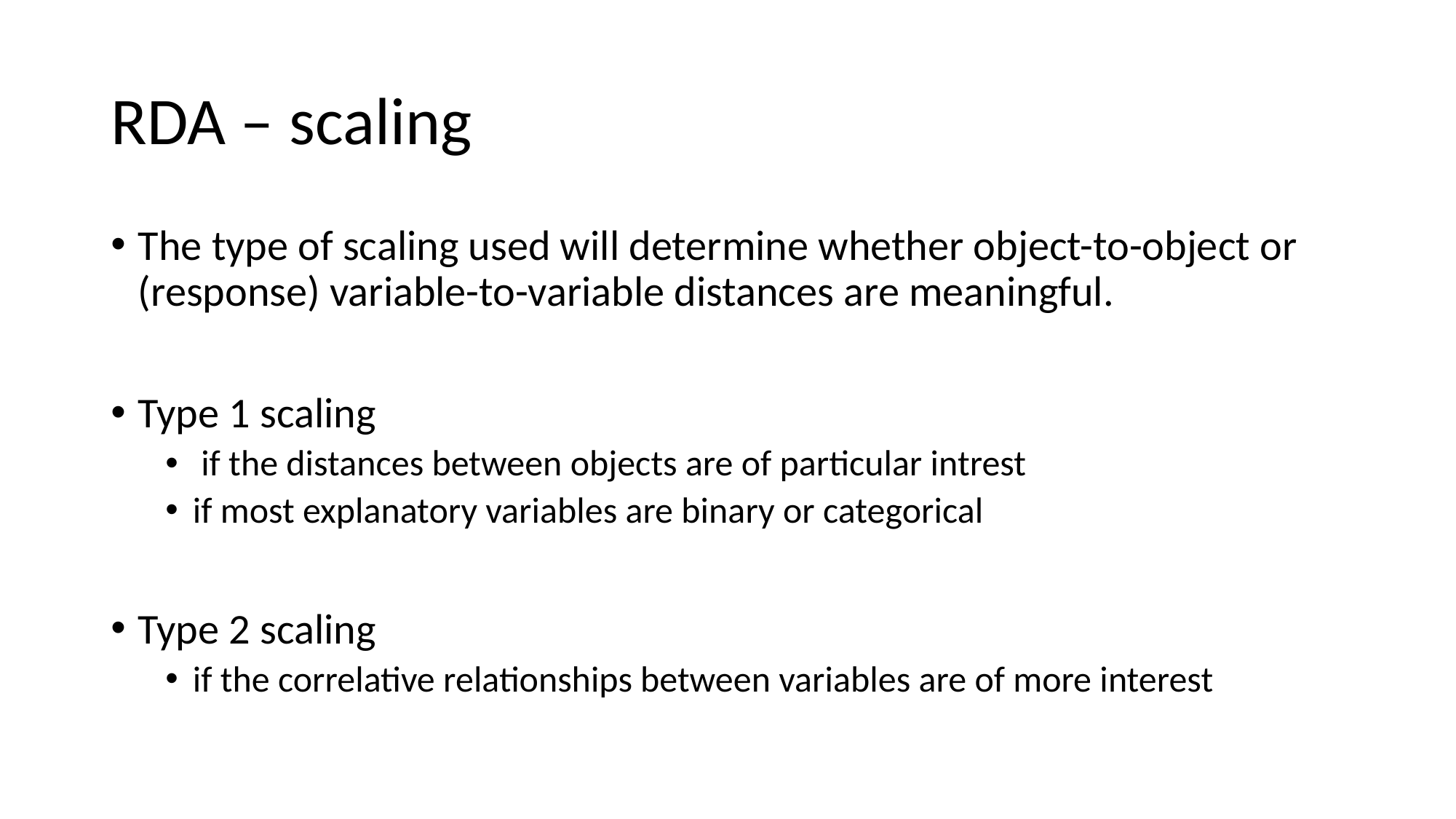

# RDA – scaling
The type of scaling used will determine whether object-to-object or (response) variable-to-variable distances are meaningful.

Type 1 scaling
 if the distances between objects are of particular intrest
if most explanatory variables are binary or categorical

Type 2 scaling
if the correlative relationships between variables are of more interest